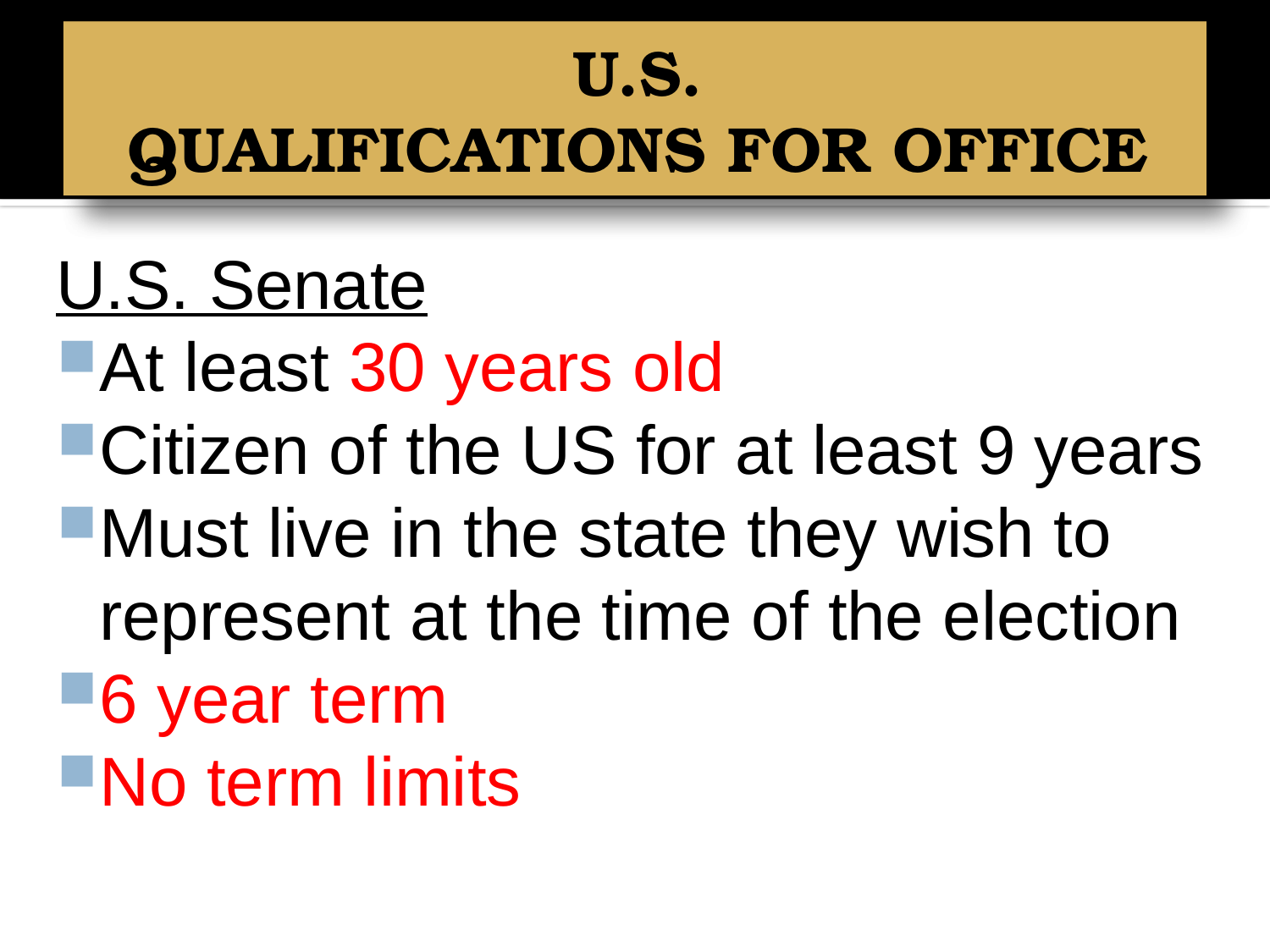

# BELL RINGER
U.S.
QUALIFICATIONS FOR OFFICE
U.S. Senate
At least 30 years old
Citizen of the US for at least 9 years
Must live in the state they wish to represent at the time of the election
6 year term
No term limits